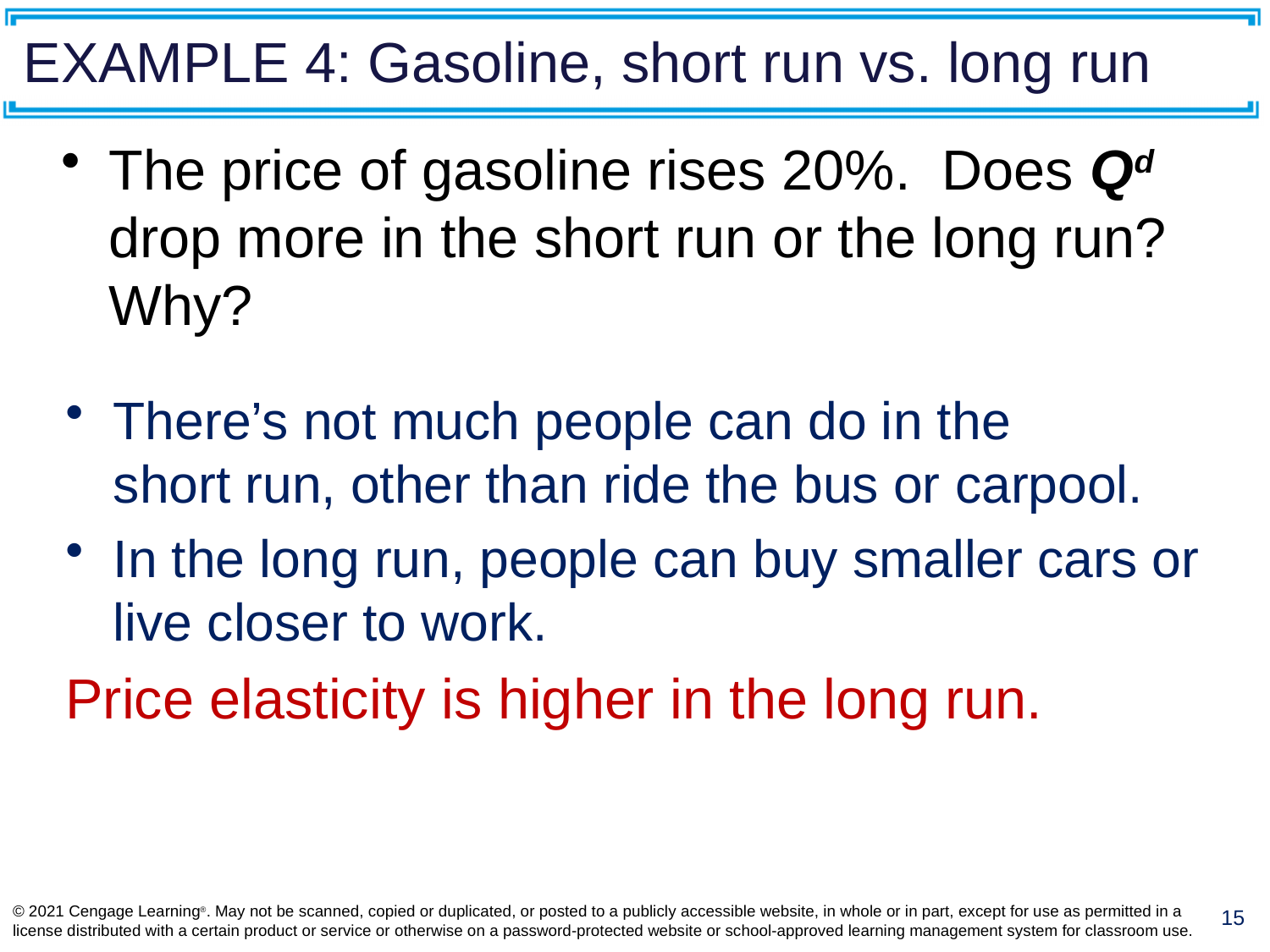

# EXAMPLE 4: Gasoline, short run vs. long run
The price of gasoline rises 20%.  Does Qd drop more in the short run or the long run?  Why?
There’s not much people can do in the
short run, other than ride the bus or carpool.
In the long run, people can buy smaller cars or live closer to work.
Price elasticity is higher in the long run.
© 2021 Cengage Learning®. May not be scanned, copied or duplicated, or posted to a publicly accessible website, in whole or in part, except for use as permitted in a license distributed with a certain product or service or otherwise on a password-protected website or school-approved learning management system for classroom use.
15